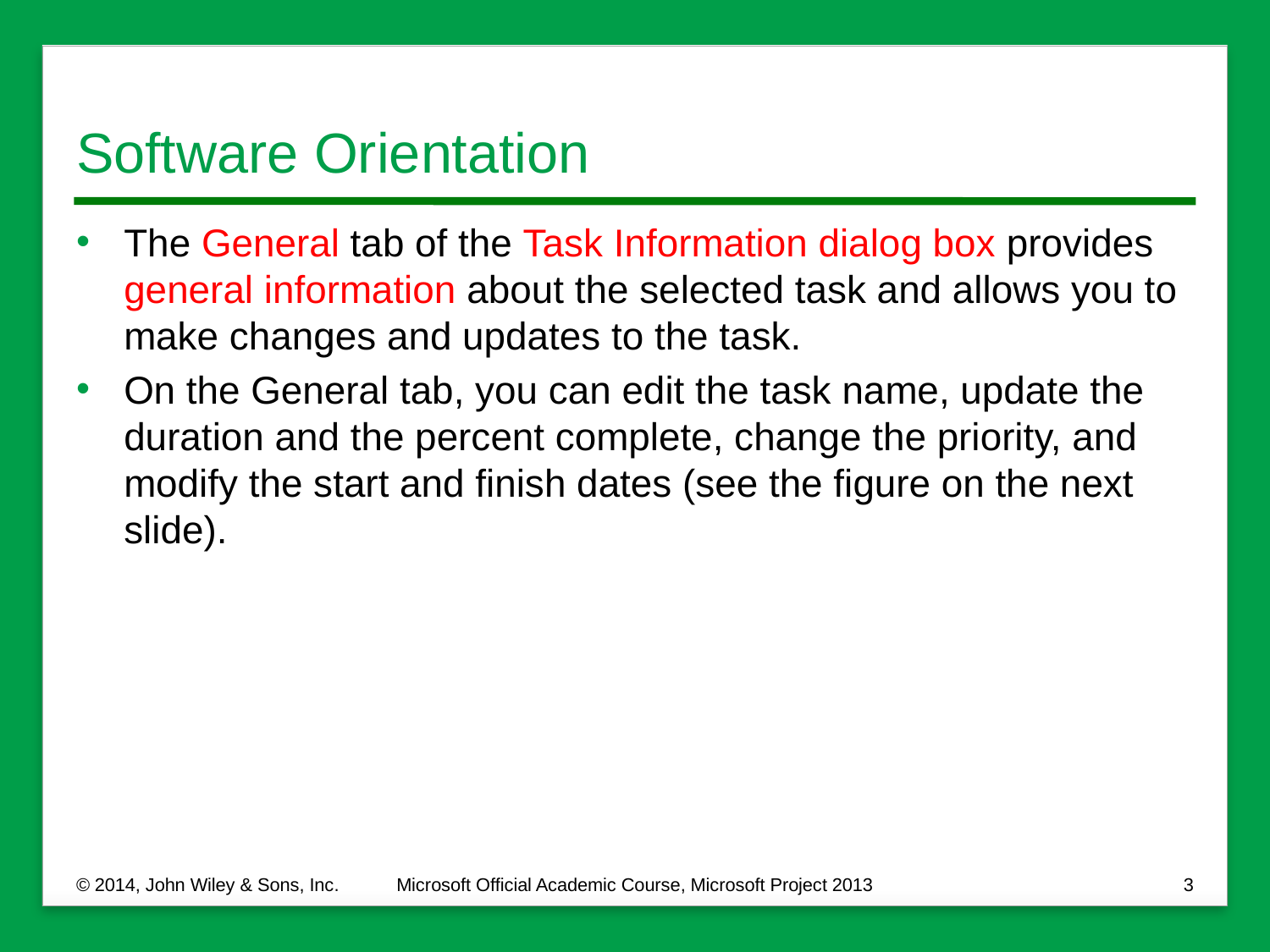

# Software Orientation
The General tab of the Task Information dialog box provides general information about the selected task and allows you to make changes and updates to the task.
On the General tab, you can edit the task name, update the duration and the percent complete, change the priority, and modify the start and finish dates (see the figure on the next slide).
© 2014, John Wiley & Sons, Inc.
Microsoft Official Academic Course, Microsoft Project 2013
3